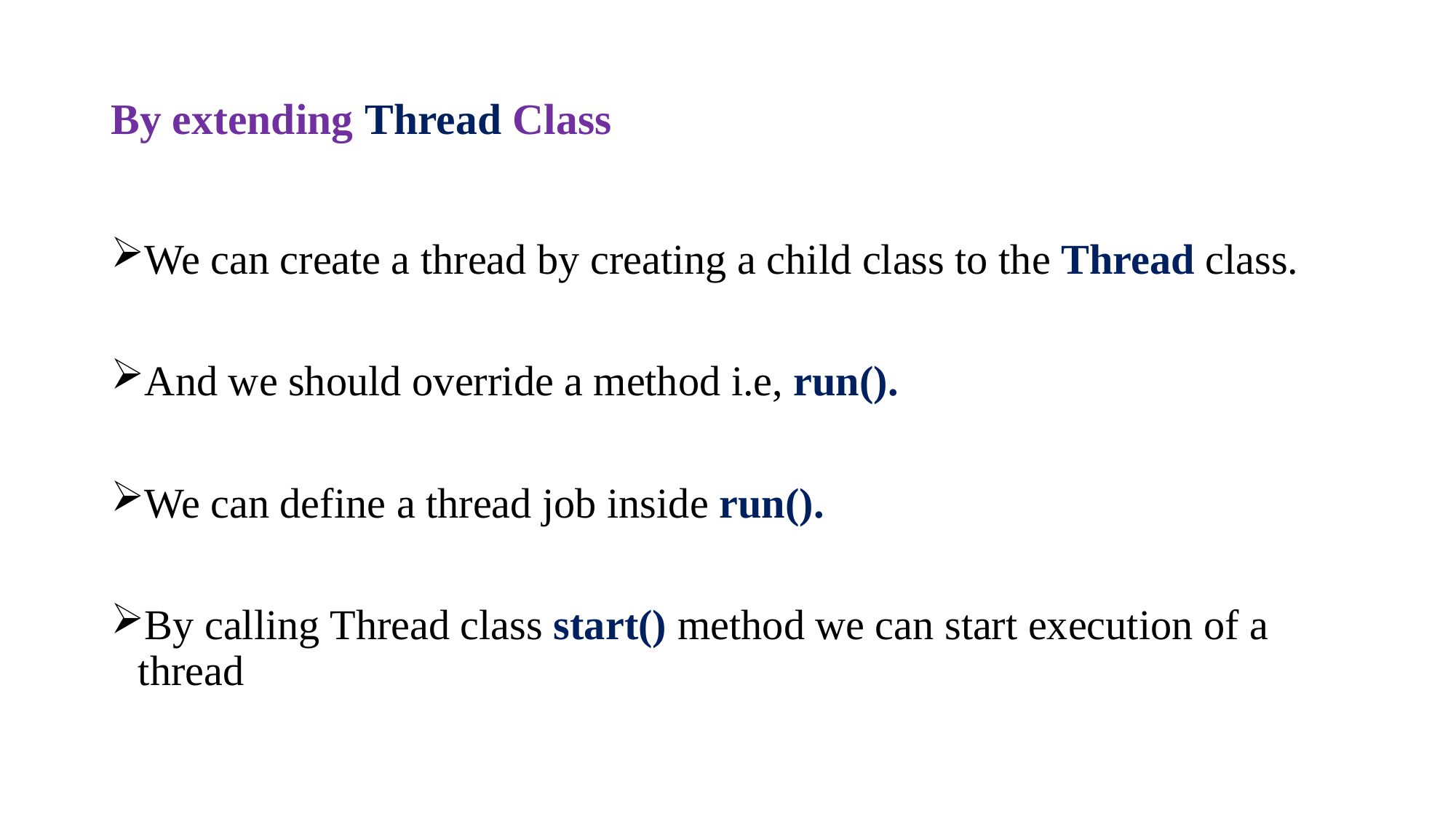

# By extending Thread Class
We can create a thread by creating a child class to the Thread class.

And we should override a method i.e, run().

We can define a thread job inside run().

By calling Thread class start() method we can start execution of a thread